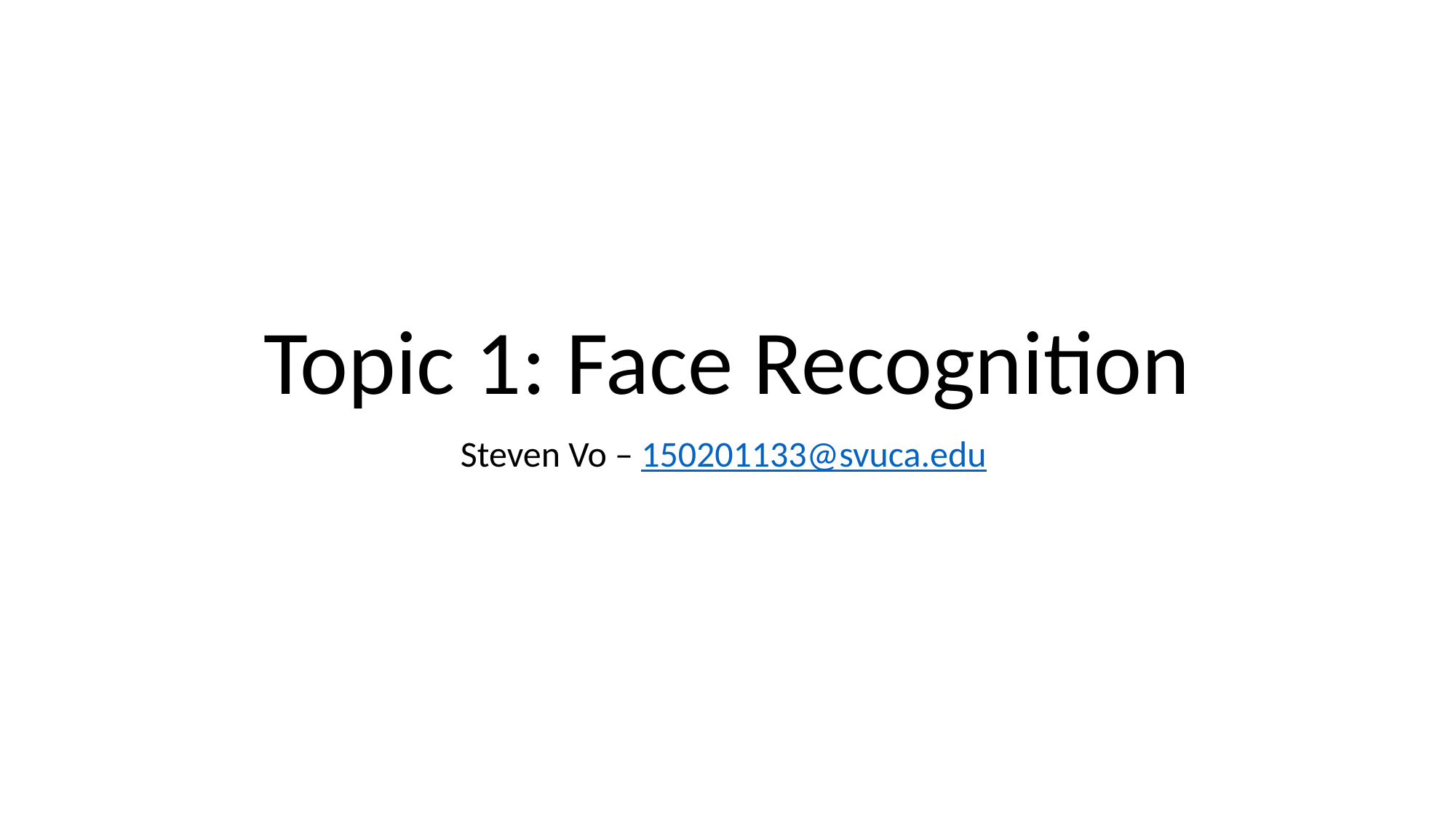

# Topic 1: Face Recognition
Steven Vo – 150201133@svuca.edu